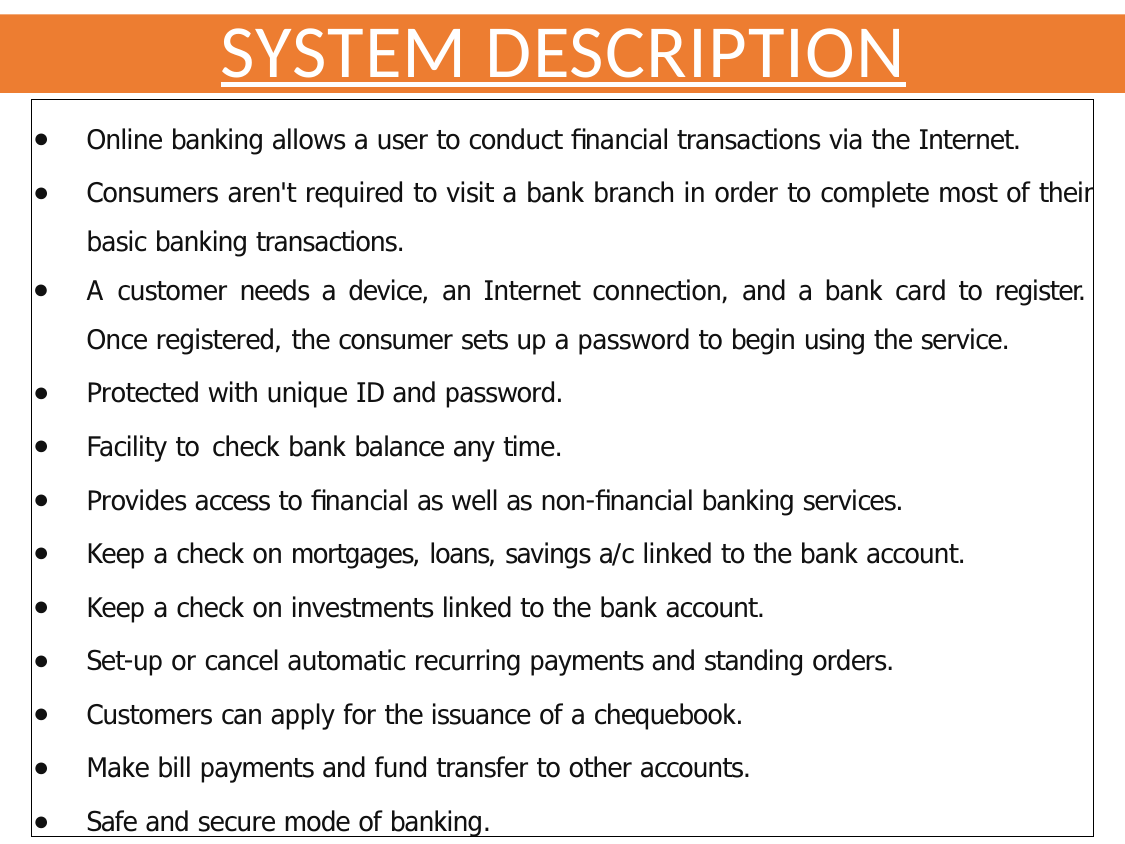

SYSTEM DESCRIPTION
Online banking allows a user to conduct financial transactions via the Internet.
Consumers aren't required to visit a bank branch in order to complete most of their basic banking transactions.
A customer needs a device, an Internet connection, and a bank card to register. Once registered, the consumer sets up a password to begin using the service.
Protected with unique ID and password.
Facility to check bank balance any time.
Provides access to financial as well as non-financial banking services.
Keep a check on mortgages, loans, savings a/c linked to the bank account.
Keep a check on investments linked to the bank account.
Set-up or cancel automatic recurring payments and standing orders.
Customers can apply for the issuance of a chequebook.
Make bill payments and fund transfer to other accounts.
Safe and secure mode of banking.